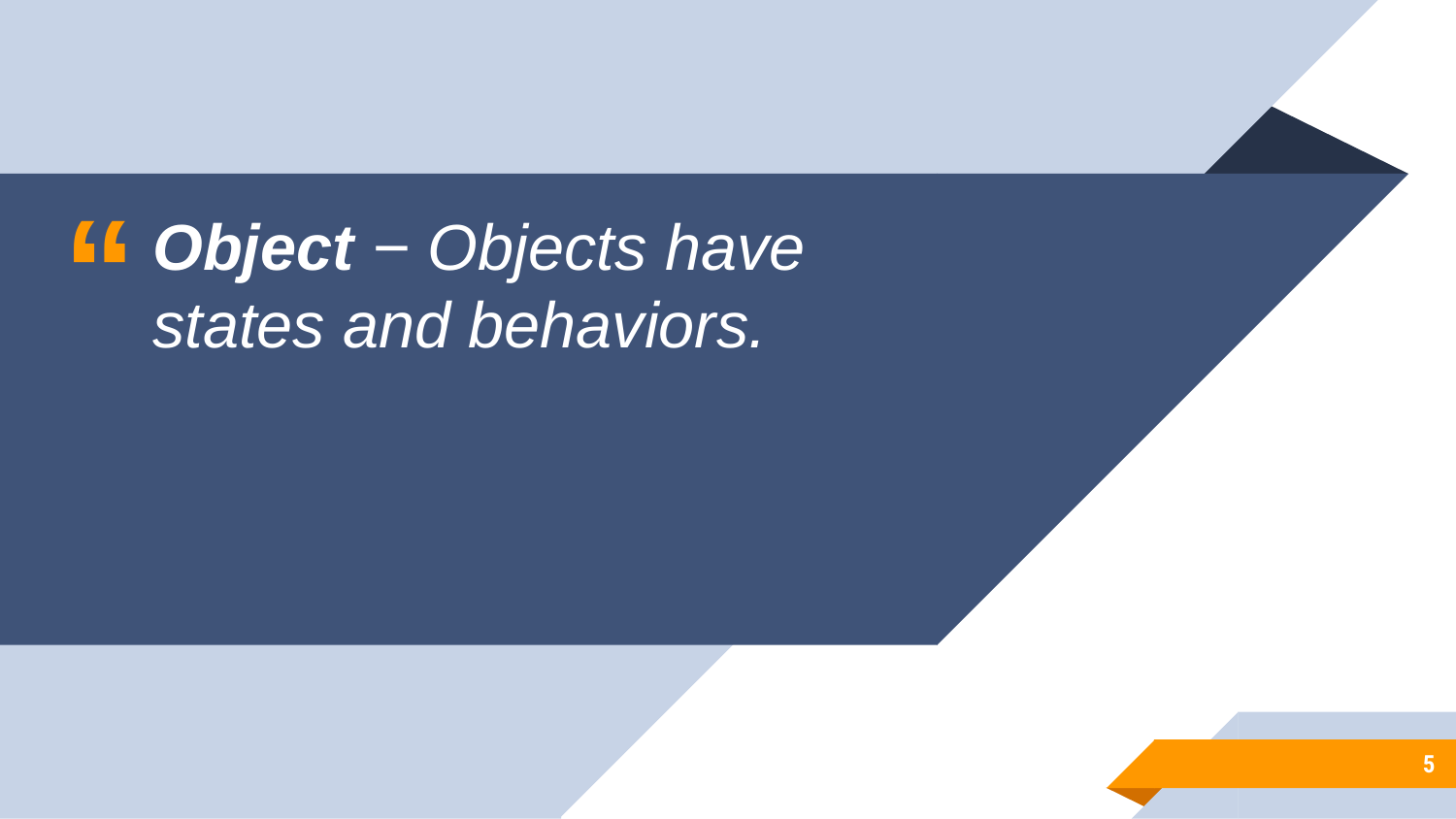

Object − Objects have states and behaviors.
5